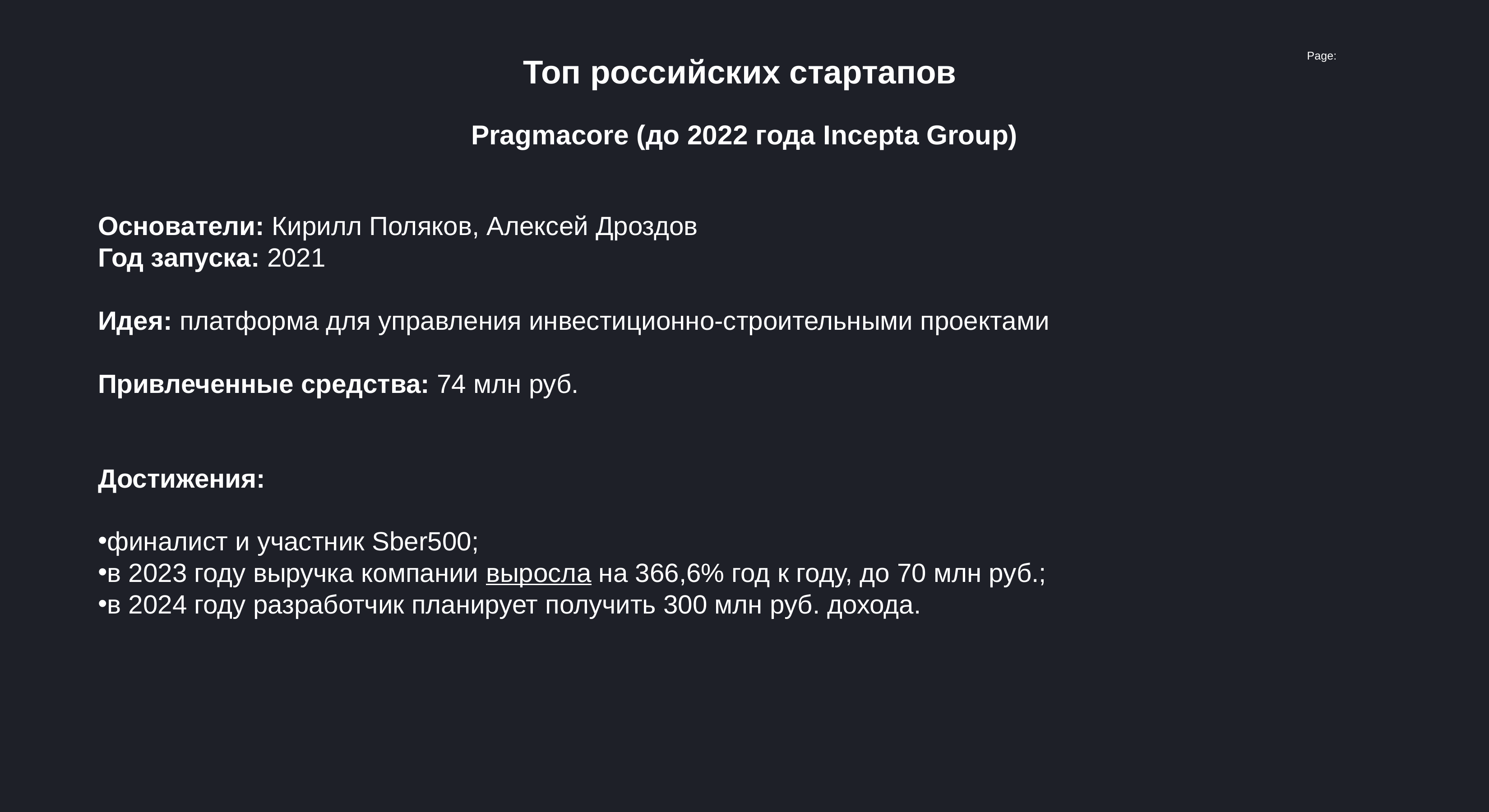

Топ российских стартапов
Pragmacore (до 2022 года Incepta Group)
Основатели: Кирилл Поляков, Алексей Дроздов
Год запуска: 2021
Идея: платформа для управления инвестиционно-строительными проектами

Привлеченные средства: 74 млн руб.

Достижения:

финалист и участник Sber500;
в 2023 году выручка компании выросла на 366,6% год к году, до 70 млн руб.;
в 2024 году разработчик планирует получить 300 млн руб. дохода.